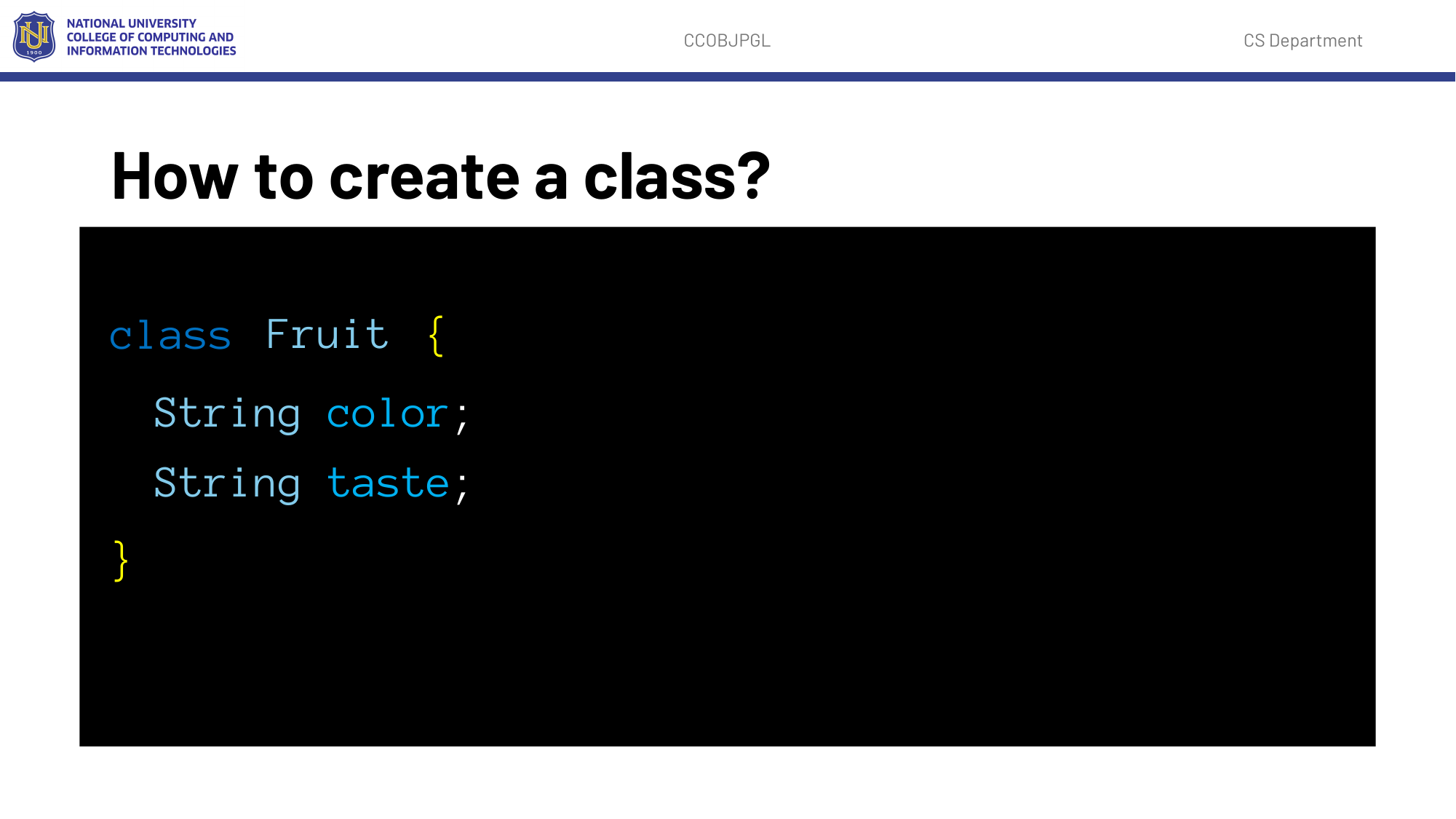

# How to create a class?

Fruit
class
{
String color;

String taste;

}